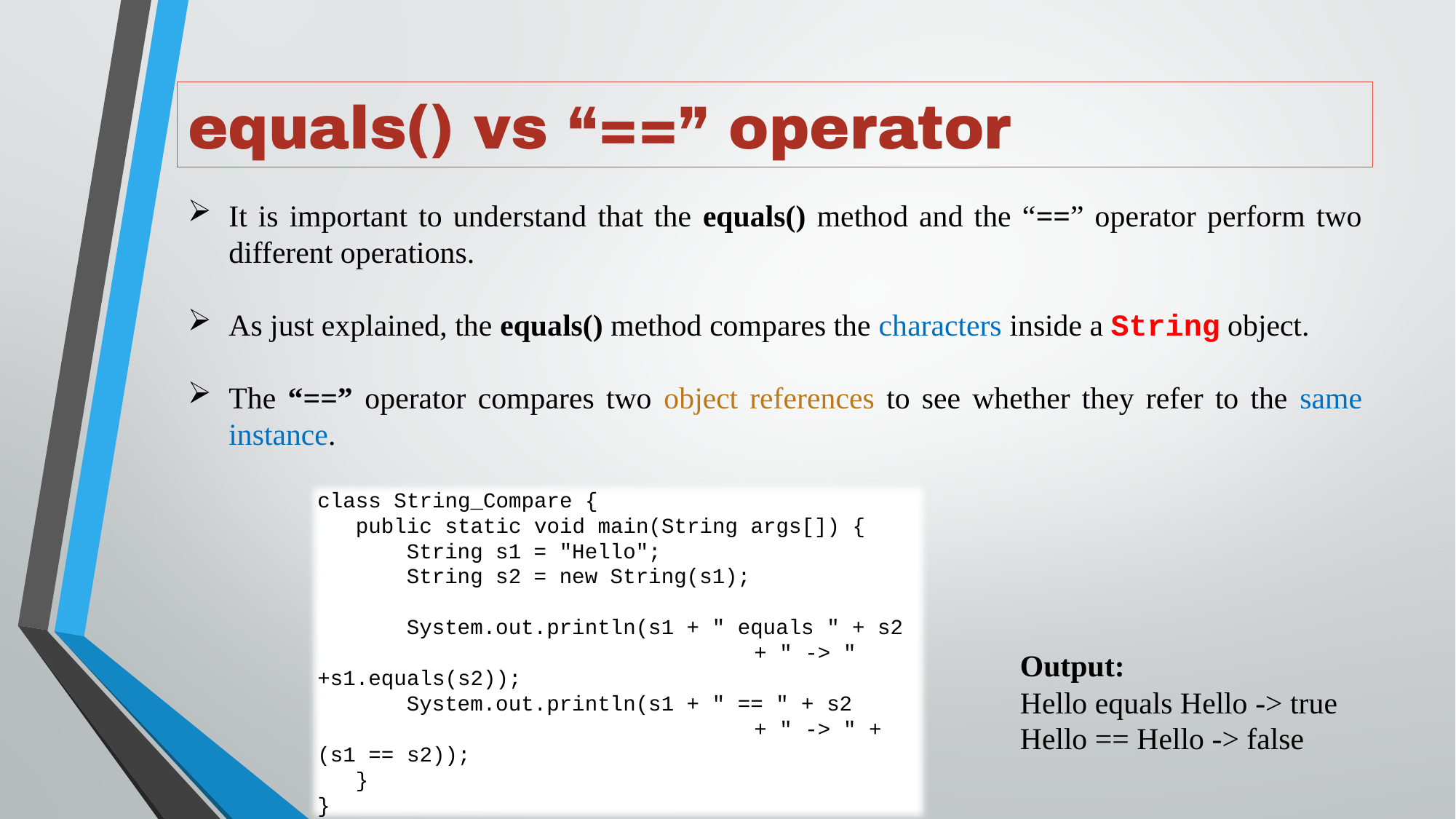

# equals() vs “==” operator
It is important to understand that the equals() method and the “==” operator perform two different operations.

As just explained, the equals() method compares the characters inside a String object.

The “==” operator compares two object references to see whether they refer to the same instance.
class String_Compare {
   public static void main(String args[]) {
       String s1 = "Hello";
       String s2 = new String(s1);

       System.out.println(s1 + " equals " + s2
				+ " -> " +s1.equals(s2));
       System.out.println(s1 + " == " + s2
				+ " -> " +(s1 == s2));
   }
}
Output:
Hello equals Hello -> true
Hello == Hello -> false